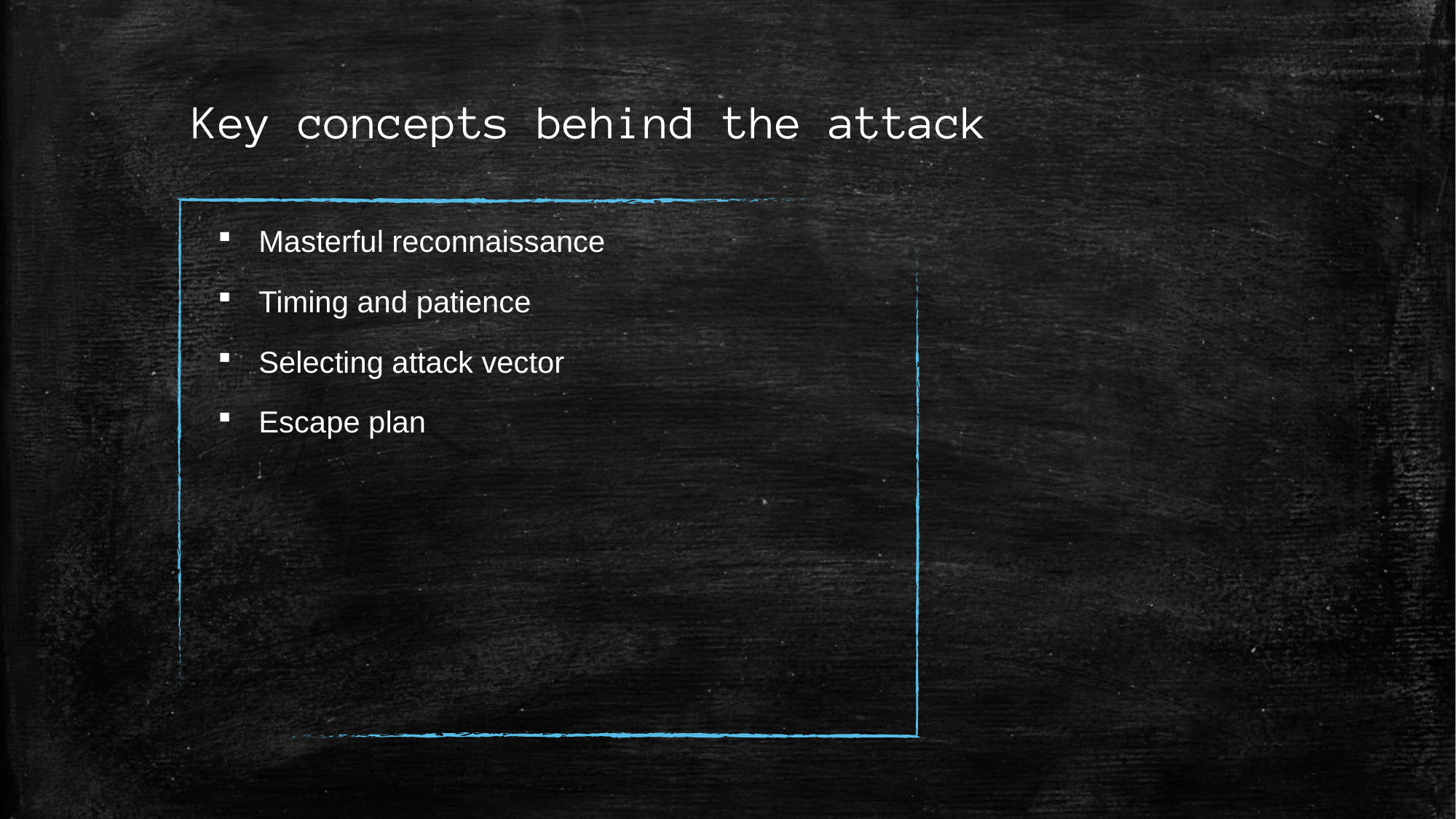

# Key concepts behind the attack
Masterful reconnaissance
Timing and patience
Selecting attack vector
Escape plan